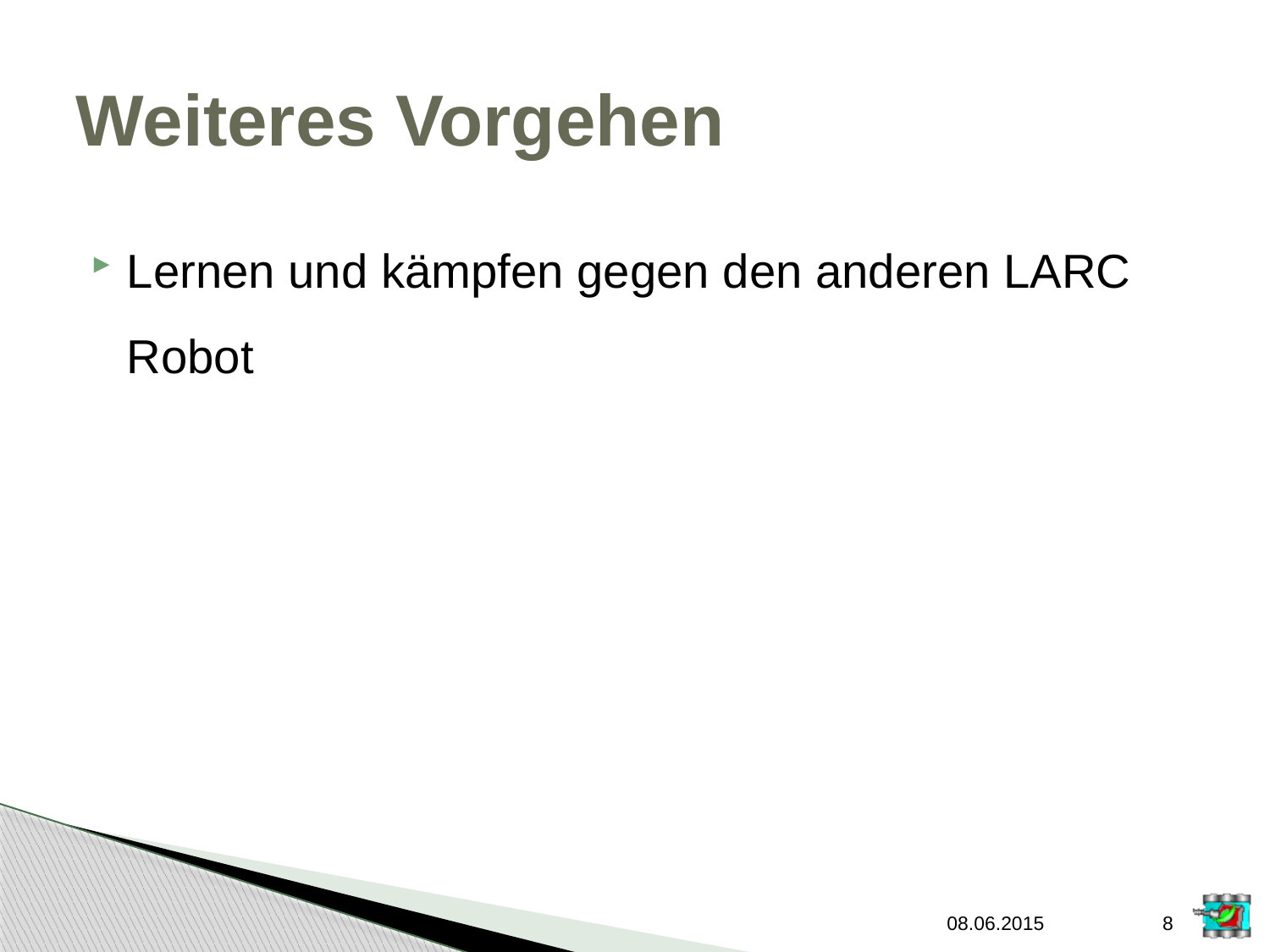

# Weiteres Vorgehen
Lernen und kämpfen gegen den anderen LARC Robot

08.06.2015
8